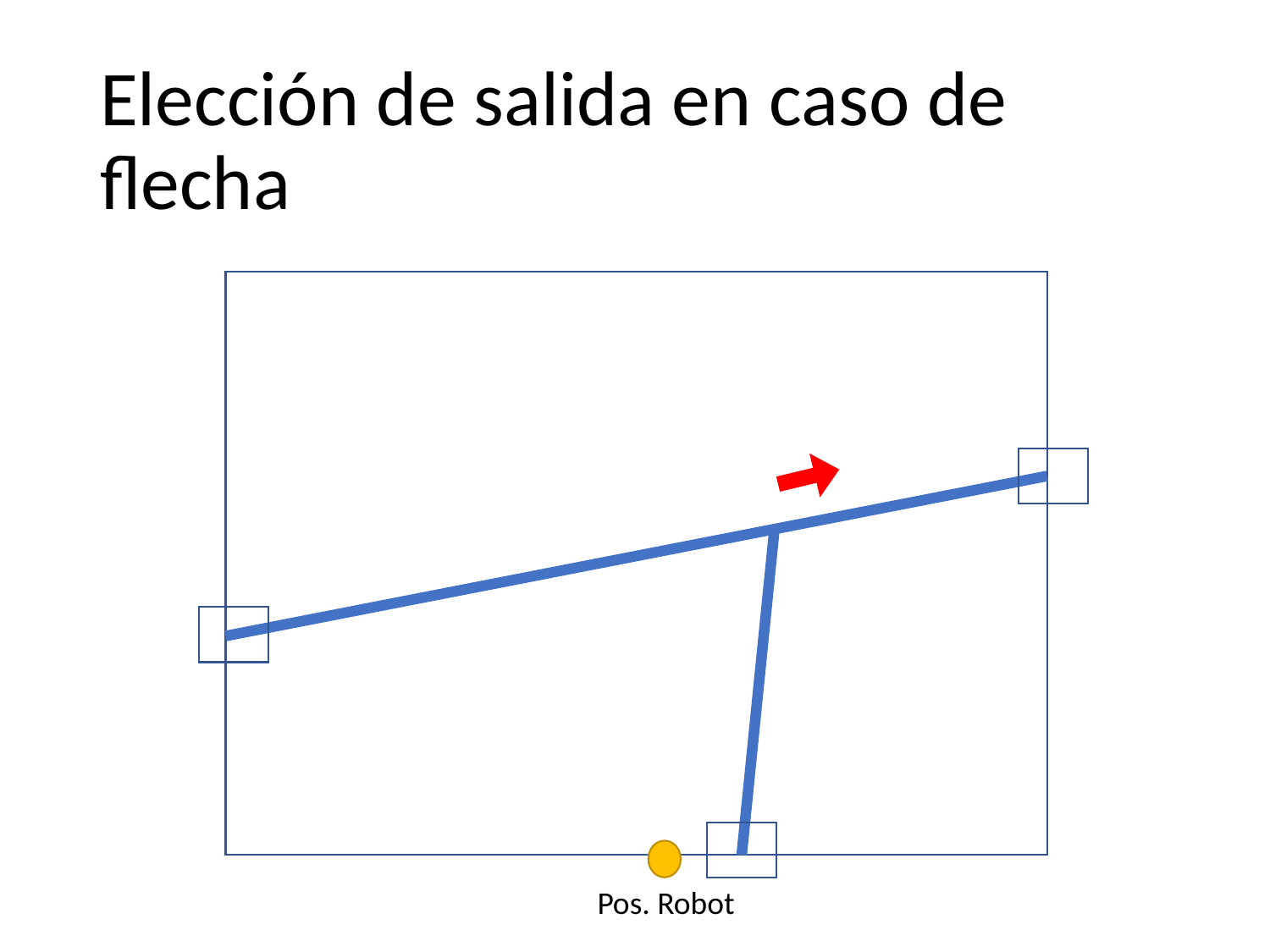

# Elección de salida en caso de flecha

Pos. Robot